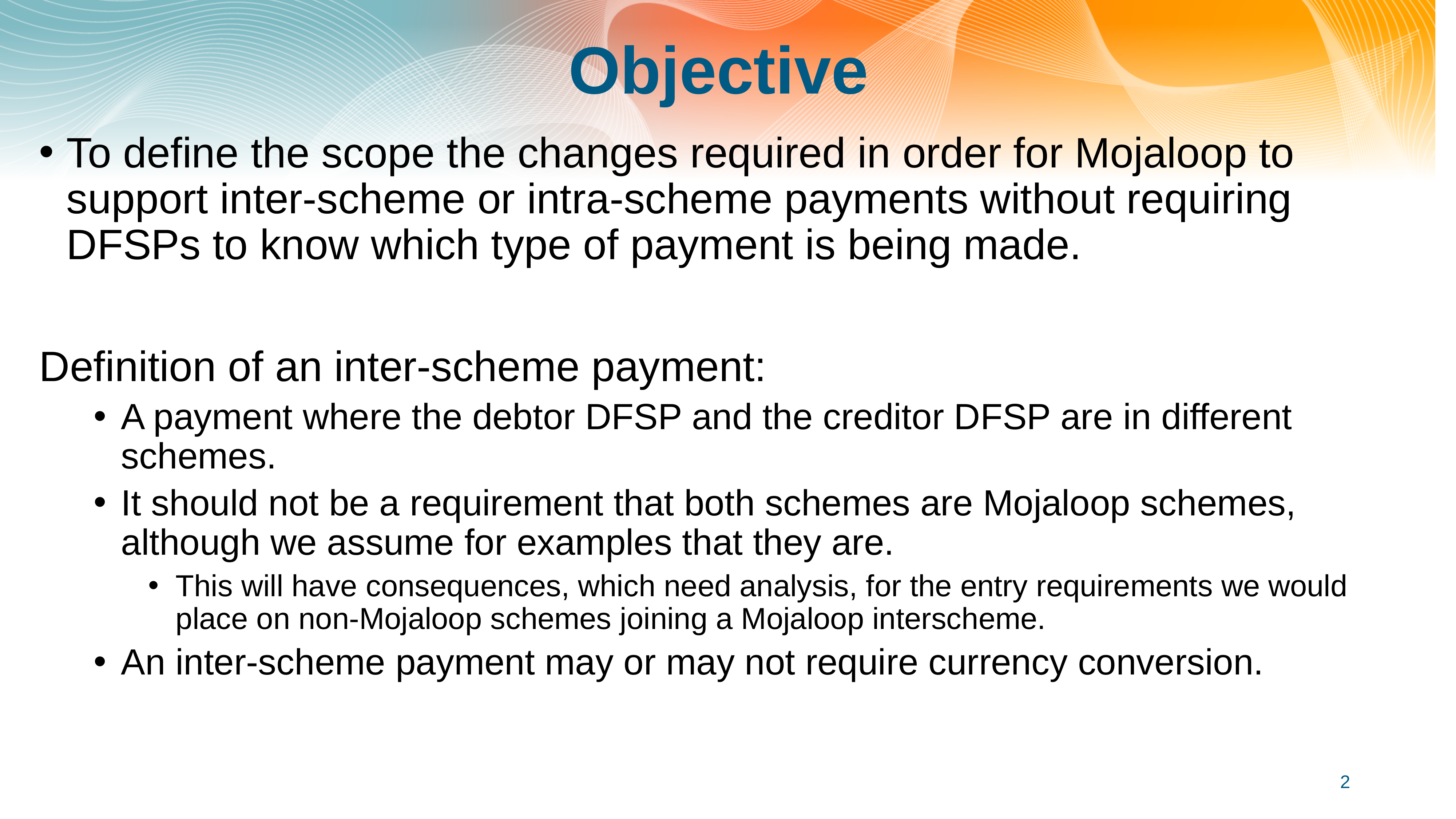

# Objective
To define the scope the changes required in order for Mojaloop to support inter-scheme or intra-scheme payments without requiring DFSPs to know which type of payment is being made.

Definition of an inter-scheme payment:
A payment where the debtor DFSP and the creditor DFSP are in different schemes.
It should not be a requirement that both schemes are Mojaloop schemes, although we assume for examples that they are.
This will have consequences, which need analysis, for the entry requirements we would place on non-Mojaloop schemes joining a Mojaloop interscheme.
An inter-scheme payment may or may not require currency conversion.

2